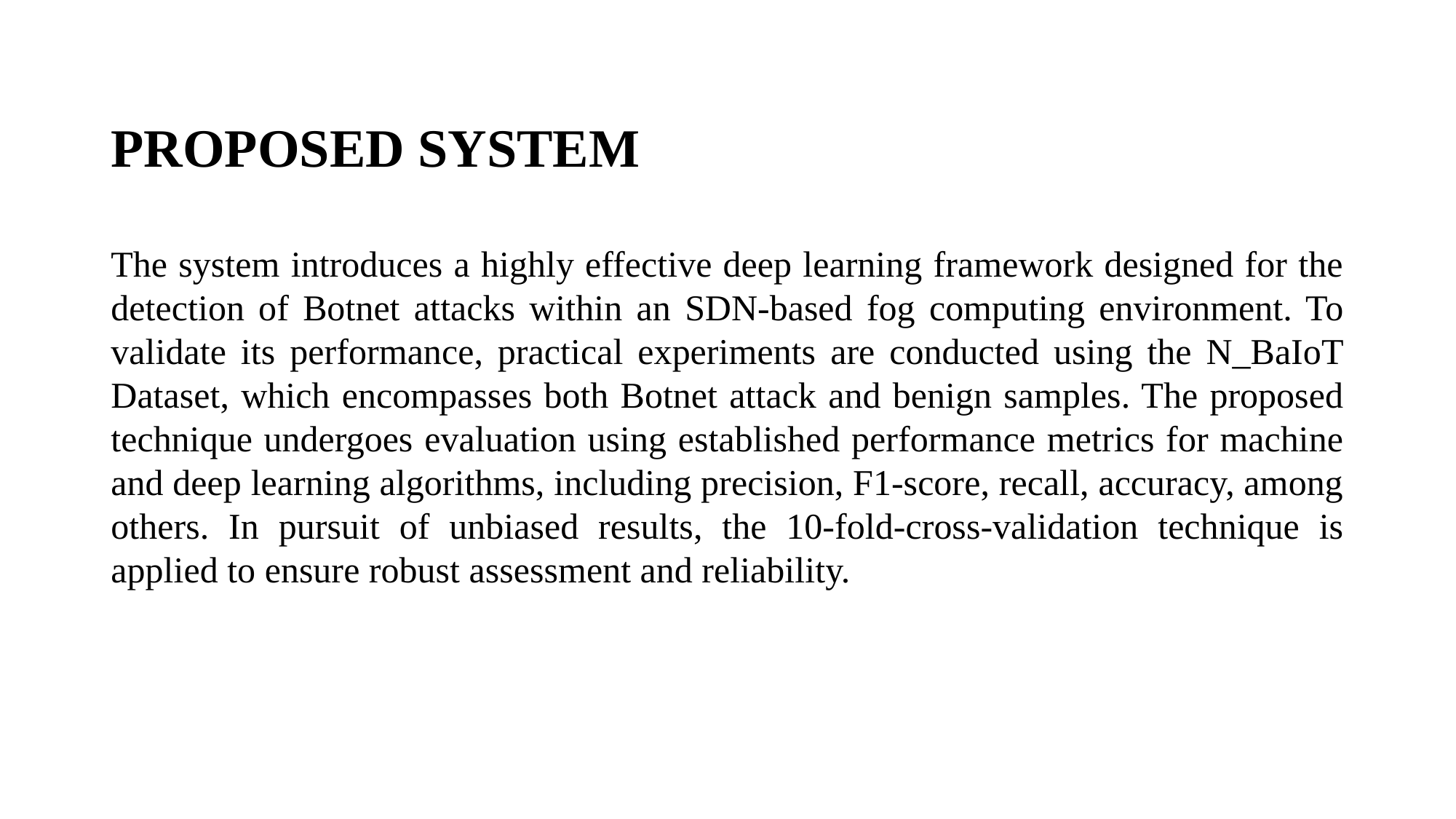

# PROPOSED SYSTEM
The system introduces a highly effective deep learning framework designed for the detection of Botnet attacks within an SDN-based fog computing environment. To validate its performance, practical experiments are conducted using the N_BaIoT Dataset, which encompasses both Botnet attack and benign samples. The proposed technique undergoes evaluation using established performance metrics for machine and deep learning algorithms, including precision, F1-score, recall, accuracy, among others. In pursuit of unbiased results, the 10-fold-cross-validation technique is applied to ensure robust assessment and reliability.